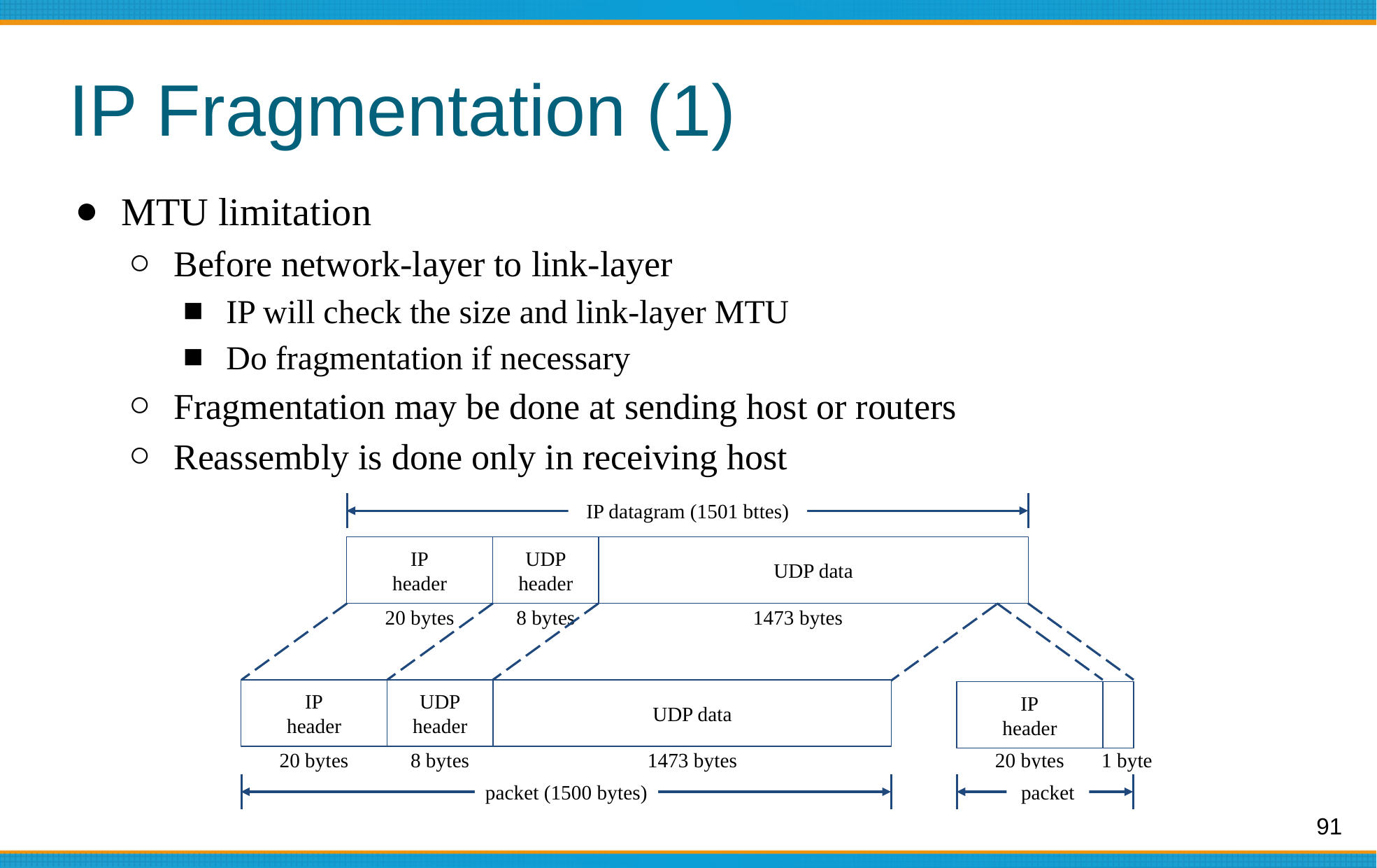

# IP Fragmentation (1)
MTU limitation
Before network-layer to link-layer
IP will check the size and link-layer MTU
Do fragmentation if necessary
Fragmentation may be done at sending host or routers
Reassembly is done only in receiving host
IP datagram (1501 bttes)
IP
header
UDP
header
UDP data
20 bytes
8 bytes
1473 bytes
IP
header
UDP
header
UDP data
IP
header

20 bytes
8 bytes
1473 bytes
20 bytes
1 byte
packet (1500 bytes)
packet
91